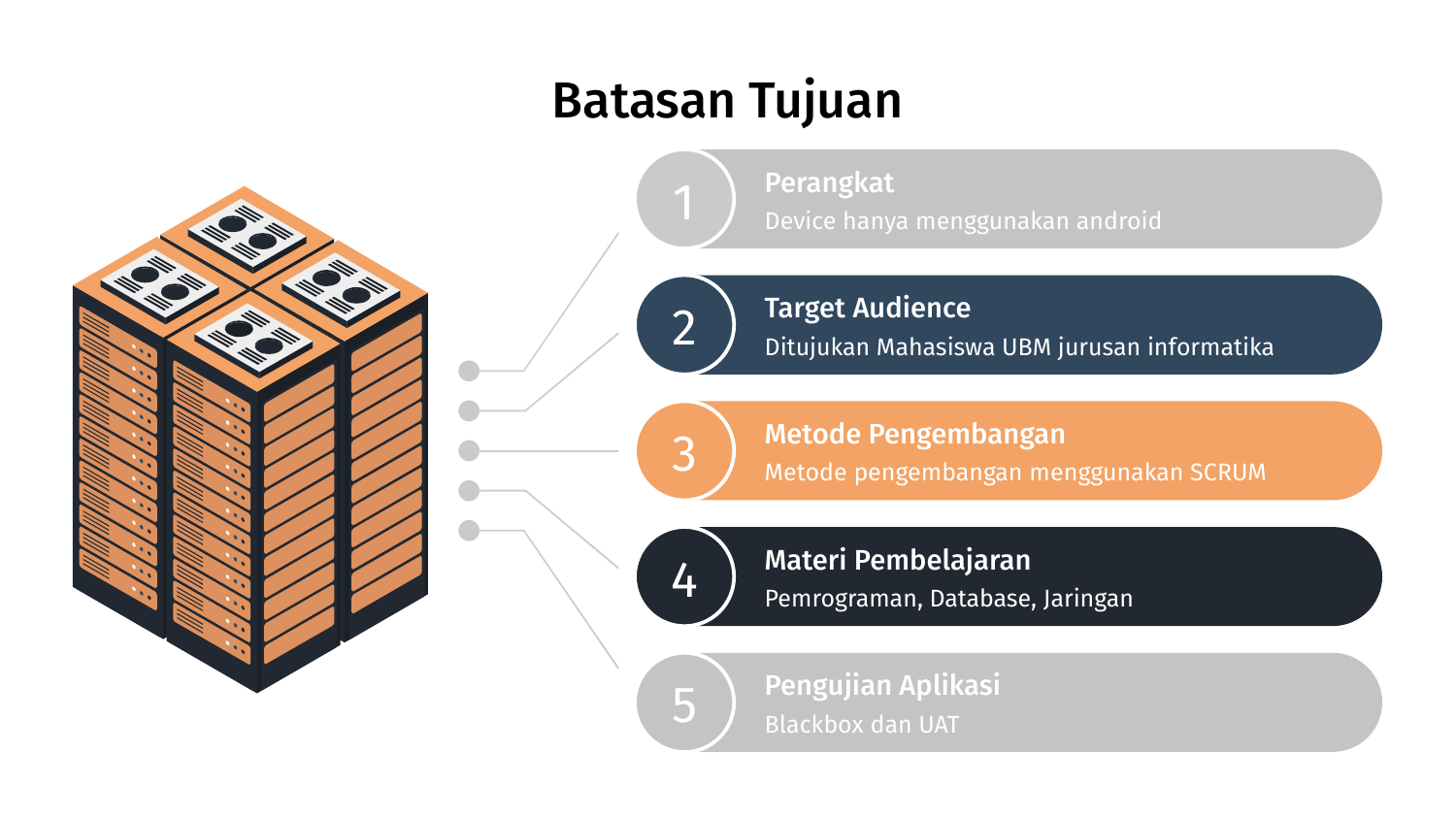

Batasan Tujuan

1
Perangkat

Device hanya menggunakan android

Target Audience

2
Ditujukan Mahasiswa UBM jurusan informatika

3
Metode Pengembangan

Metode pengembangan menggunakan SCRUM

Materi Pembelajaran

4

Pemrograman, Database, Jaringan

Pengujian Aplikasi

5
Blackbox dan UAT